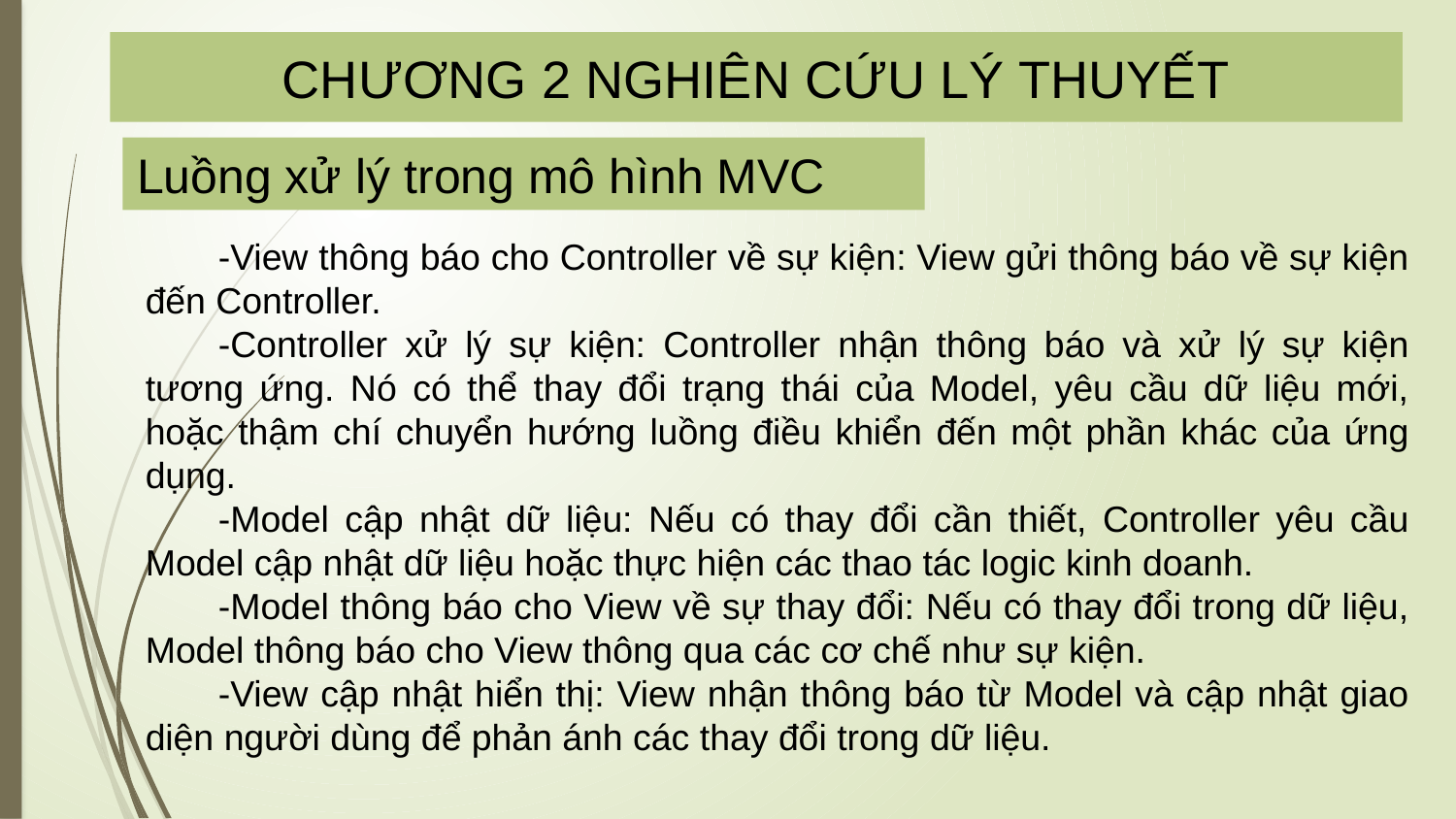

CHƯƠNG 2 NGHIÊN CỨU LÝ THUYẾT
Luồng xử lý trong mô hình MVC
-View thông báo cho Controller về sự kiện: View gửi thông báo về sự kiện đến Controller.
-Controller xử lý sự kiện: Controller nhận thông báo và xử lý sự kiện tương ứng. Nó có thể thay đổi trạng thái của Model, yêu cầu dữ liệu mới, hoặc thậm chí chuyển hướng luồng điều khiển đến một phần khác của ứng dụng.
-Model cập nhật dữ liệu: Nếu có thay đổi cần thiết, Controller yêu cầu Model cập nhật dữ liệu hoặc thực hiện các thao tác logic kinh doanh.
-Model thông báo cho View về sự thay đổi: Nếu có thay đổi trong dữ liệu, Model thông báo cho View thông qua các cơ chế như sự kiện.
-View cập nhật hiển thị: View nhận thông báo từ Model và cập nhật giao diện người dùng để phản ánh các thay đổi trong dữ liệu.